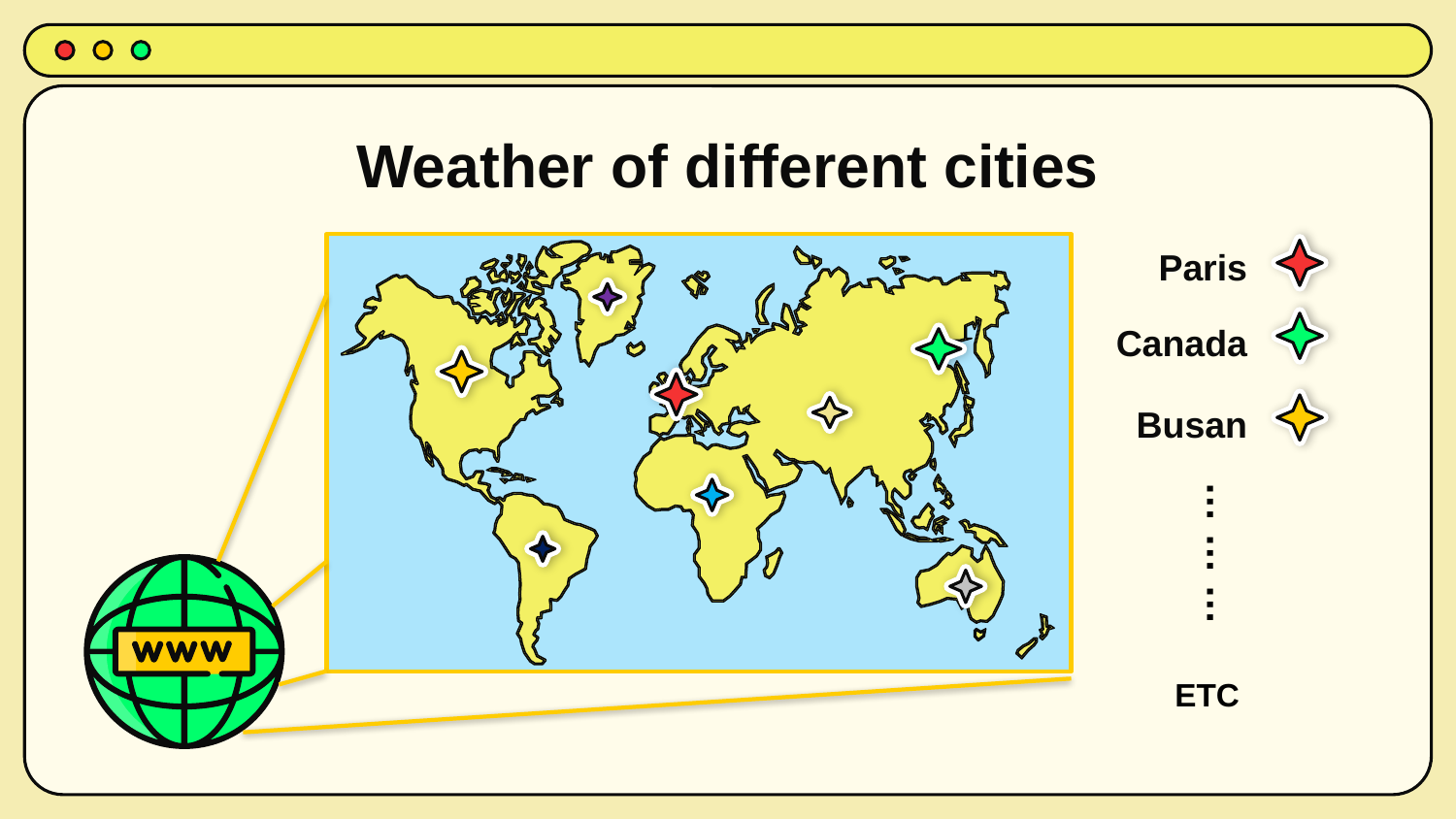

# Weather of different cities

Paris

Canada

Busan

… … …

ETC